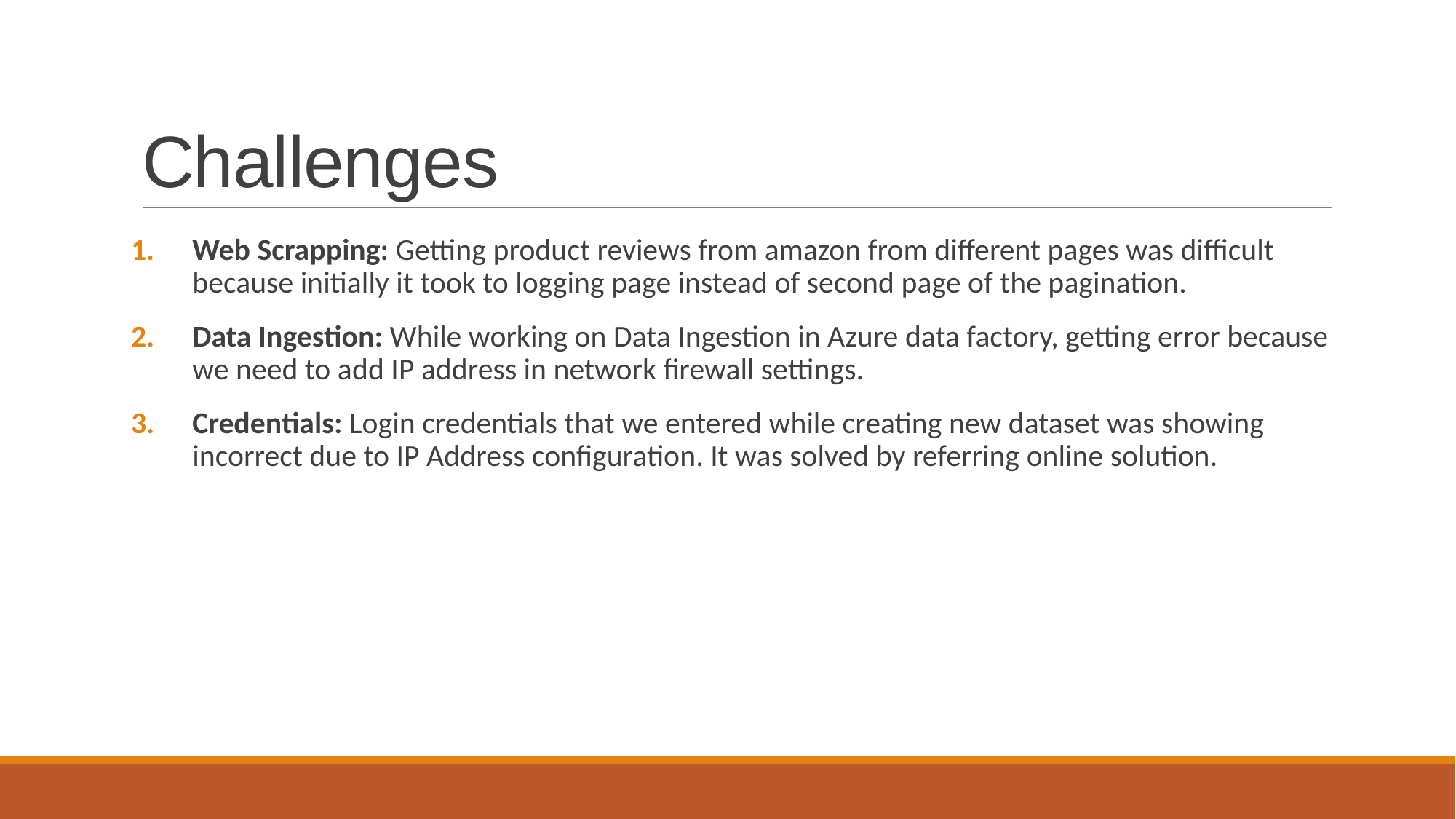

# Challenges
Web Scrapping: Getting product reviews from amazon from different pages was difficult because initially it took to logging page instead of second page of the pagination.
Data Ingestion: While working on Data Ingestion in Azure data factory, getting error because we need to add IP address in network firewall settings.
Credentials: Login credentials that we entered while creating new dataset was showing incorrect due to IP Address configuration. It was solved by referring online solution.